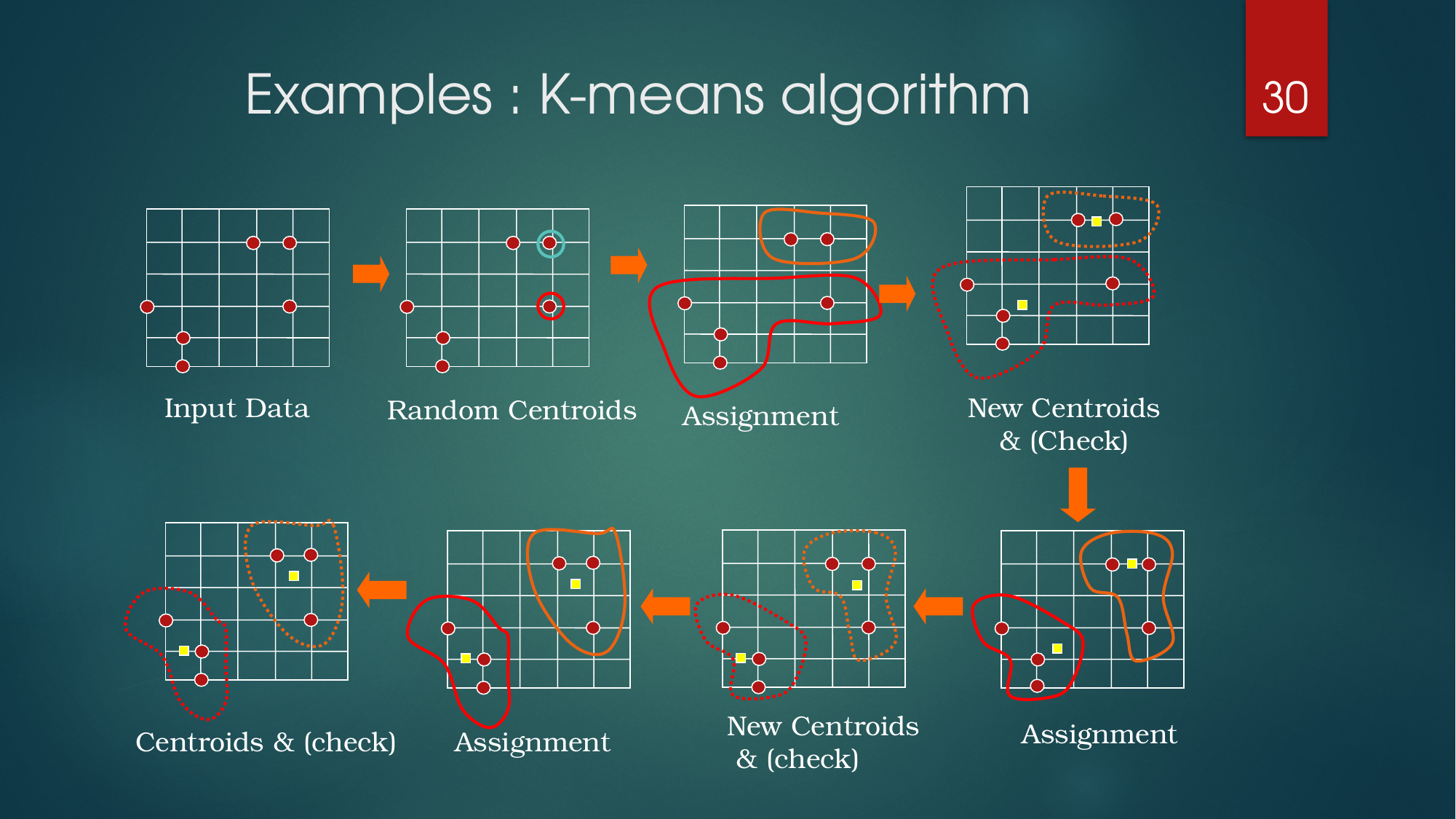

30
# Examples : K-means algorithm

New Centroids
& (Check)
Input Data
Random Centroids
Assignment

New Centroids
 & (check)
Assignment
Centroids & (check)
Assignment